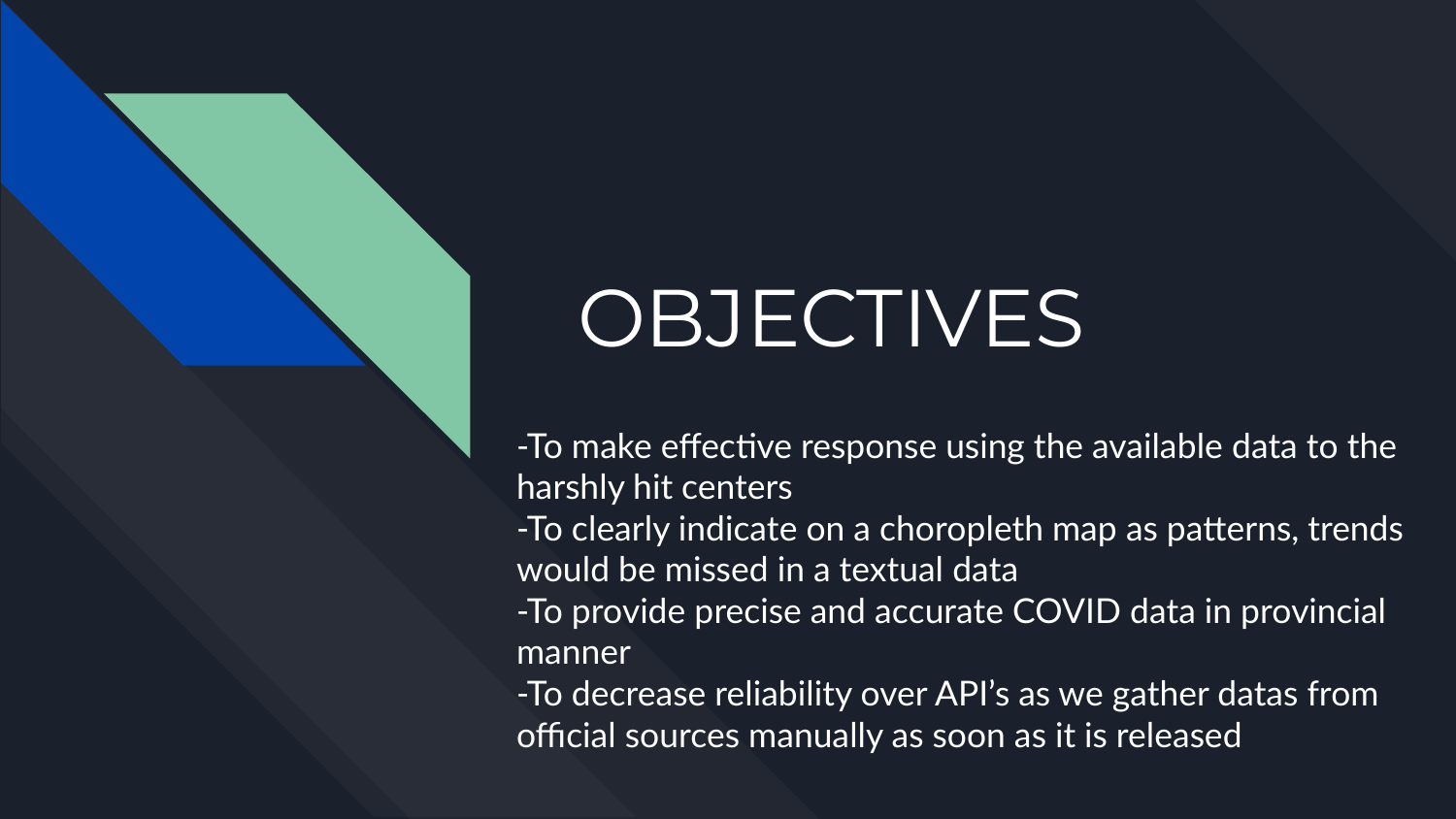

# OBJECTIVES
-To make effective response using the available data to the harshly hit centers
-To clearly indicate on a choropleth map as patterns, trends would be missed in a textual data
-To provide precise and accurate COVID data in provincial manner
-To decrease reliability over API’s as we gather datas from official sources manually as soon as it is released